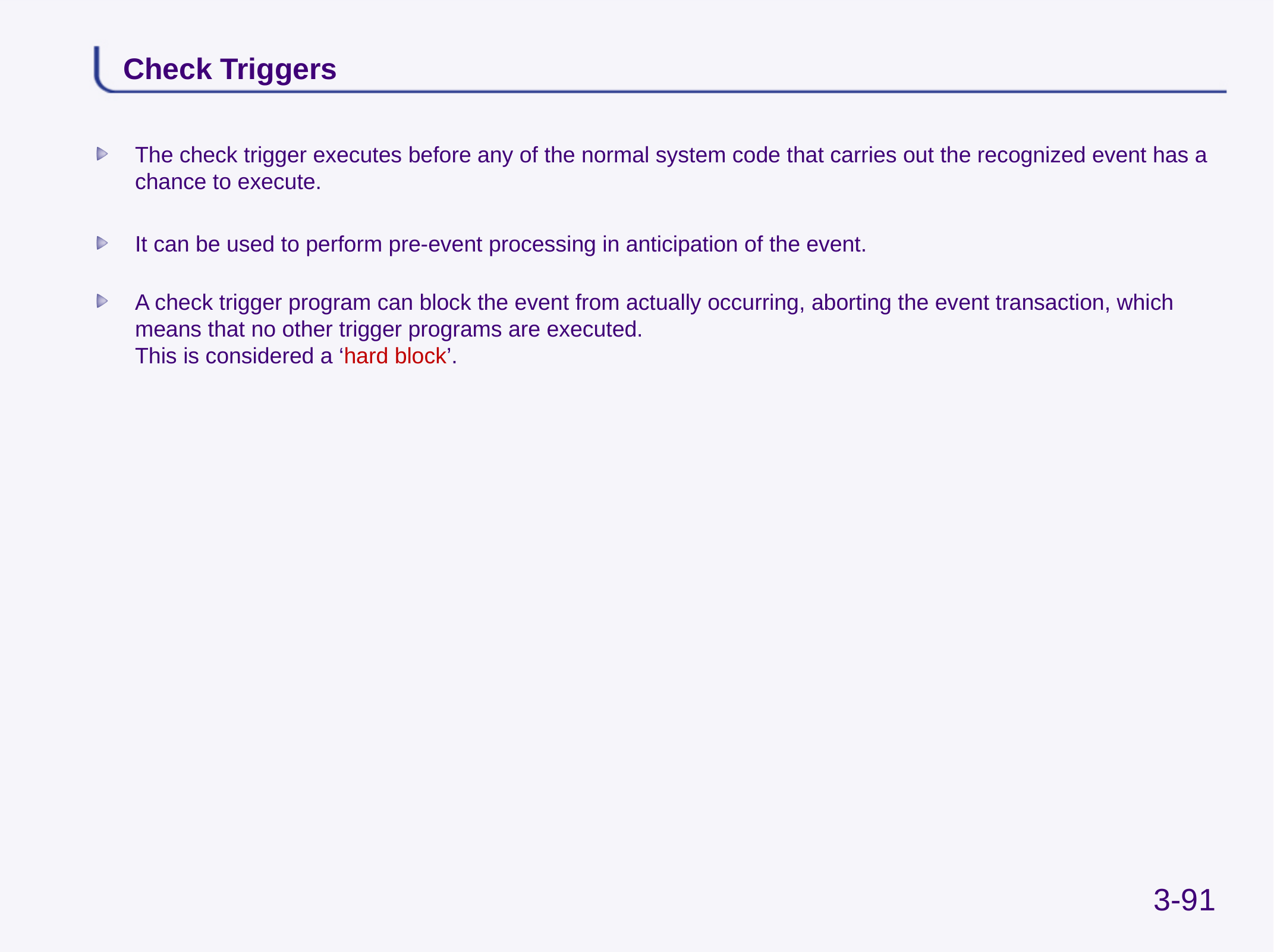

# Check Triggers
The check trigger executes before any of the normal system code that carries out the recognized event has a chance to execute.

It can be used to perform pre-event processing in anticipation of the event.
A check trigger program can block the event from actually occurring, aborting the event transaction, which means that no other trigger programs are executed.
This is considered a ‘hard block’.

3-91